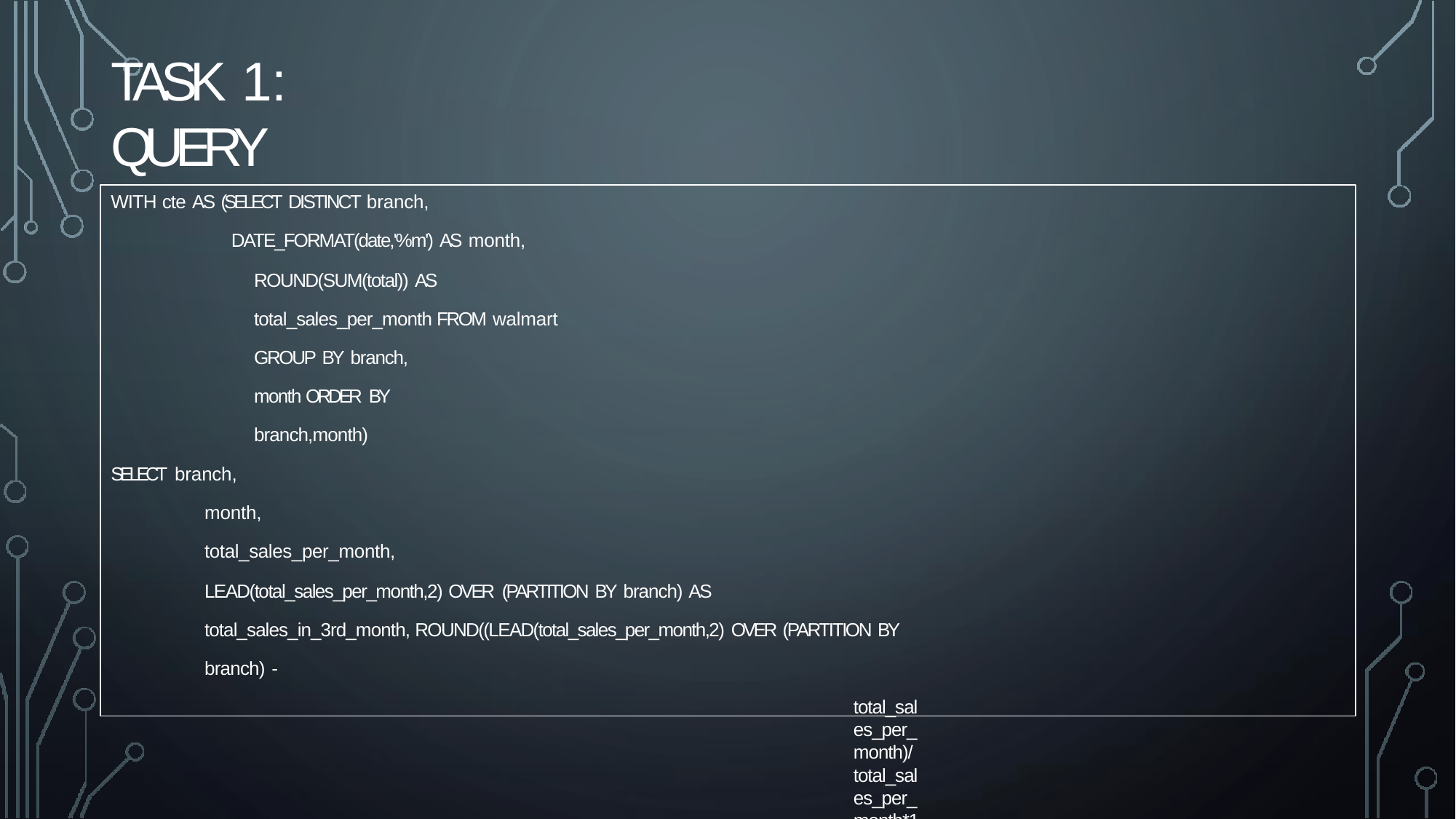

# TASK 1: QUERY

WITH cte AS (SELECT DISTINCT branch,
DATE_FORMAT(date,'%m') AS month,
ROUND(SUM(total)) AS total_sales_per_month FROM walmart
GROUP BY branch, month ORDER BY branch,month)
SELECT branch,
month,
total_sales_per_month,
LEAD(total_sales_per_month,2) OVER (PARTITION BY branch) AS total_sales_in_3rd_month, ROUND((LEAD(total_sales_per_month,2) OVER (PARTITION BY branch) -
total_sales_per_month)/total_sales_per_month*100,2) AS
growth_rate
FROM cte;